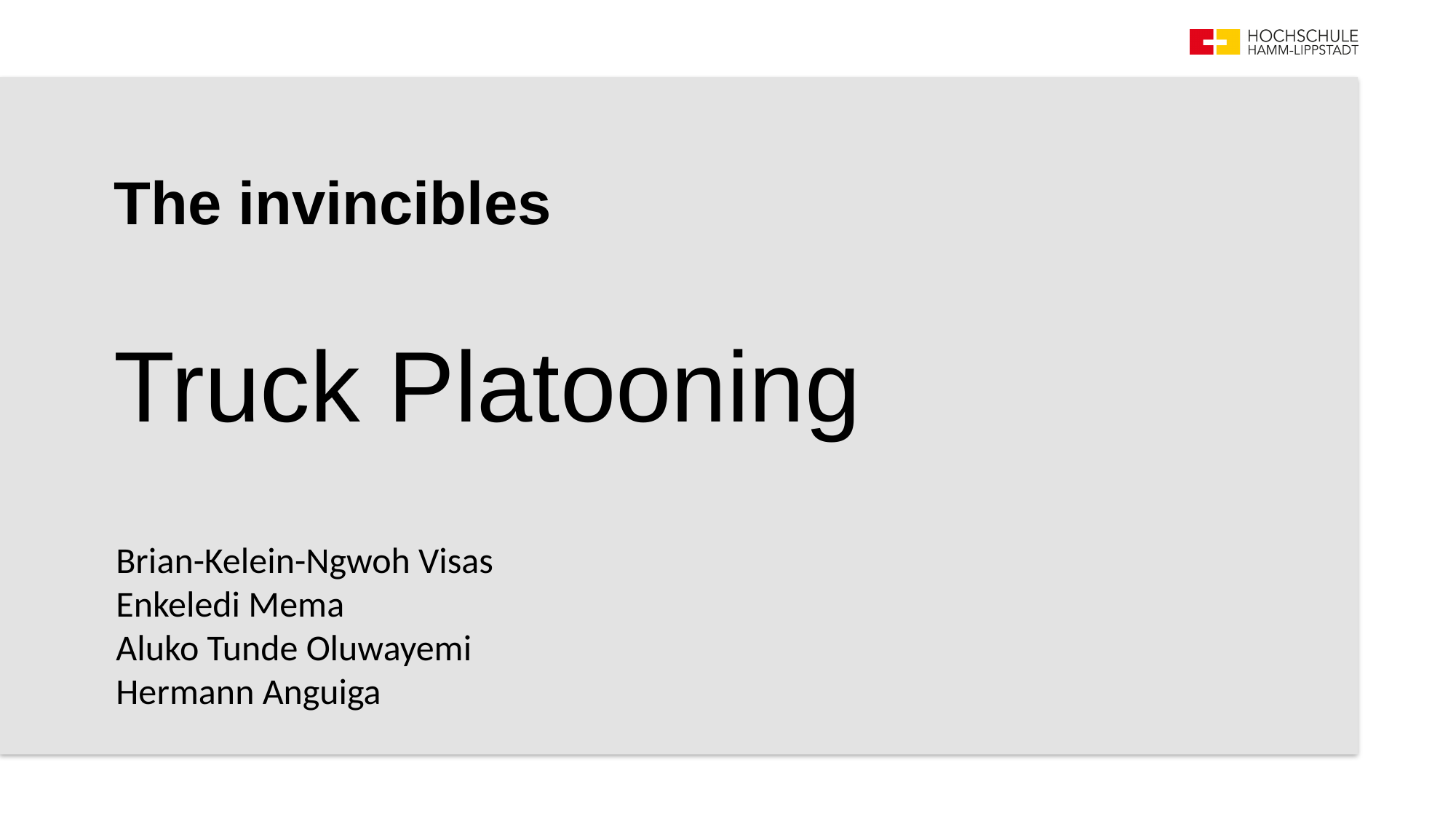

# The invincibles
Truck Platooning
Brian-Kelein-Ngwoh Visas
Enkeledi Mema
Aluko Tunde Oluwayemi
Hermann Anguiga